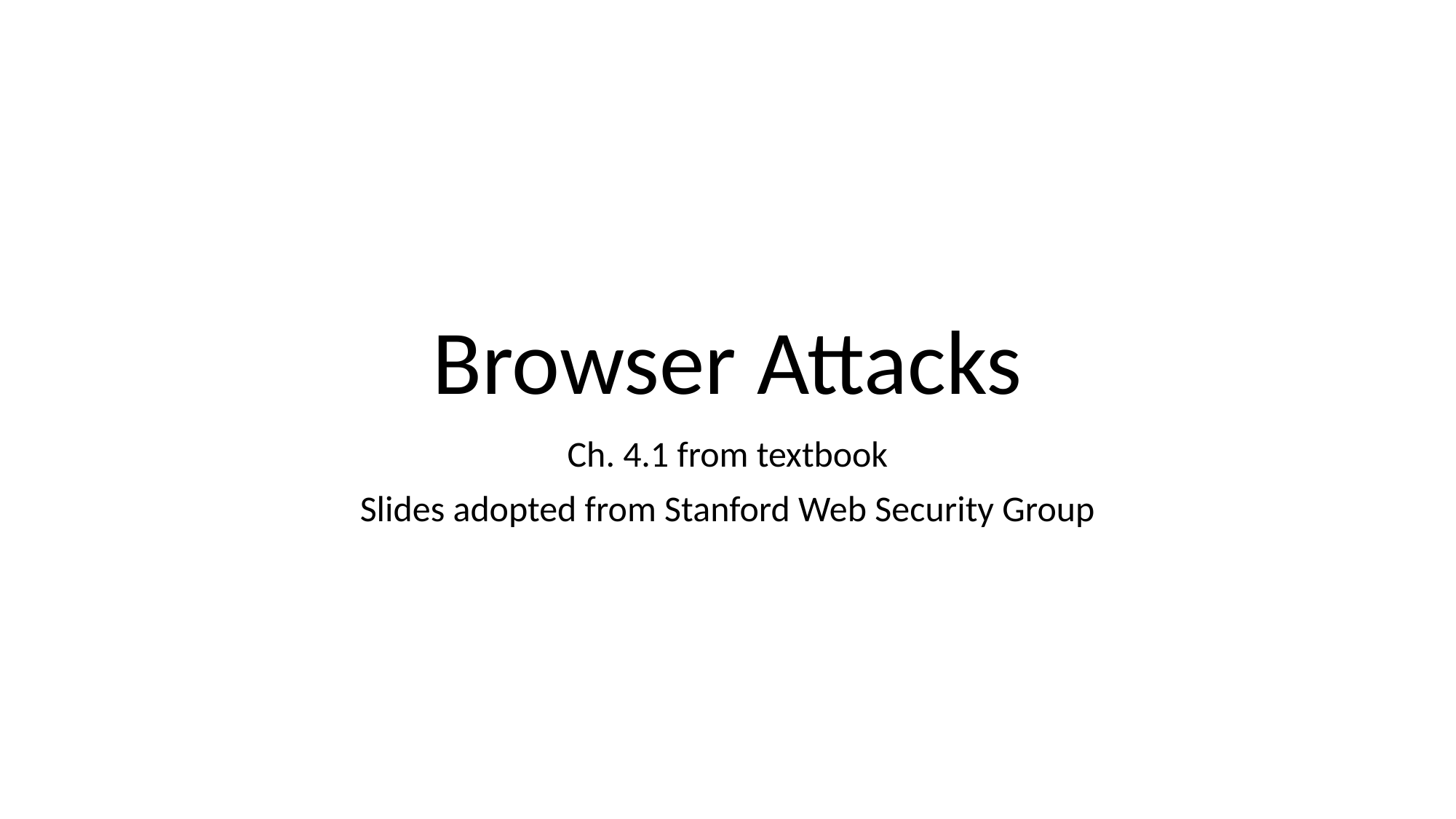

# Browser Attacks
Ch. 4.1 from textbook
Slides adopted from Stanford Web Security Group